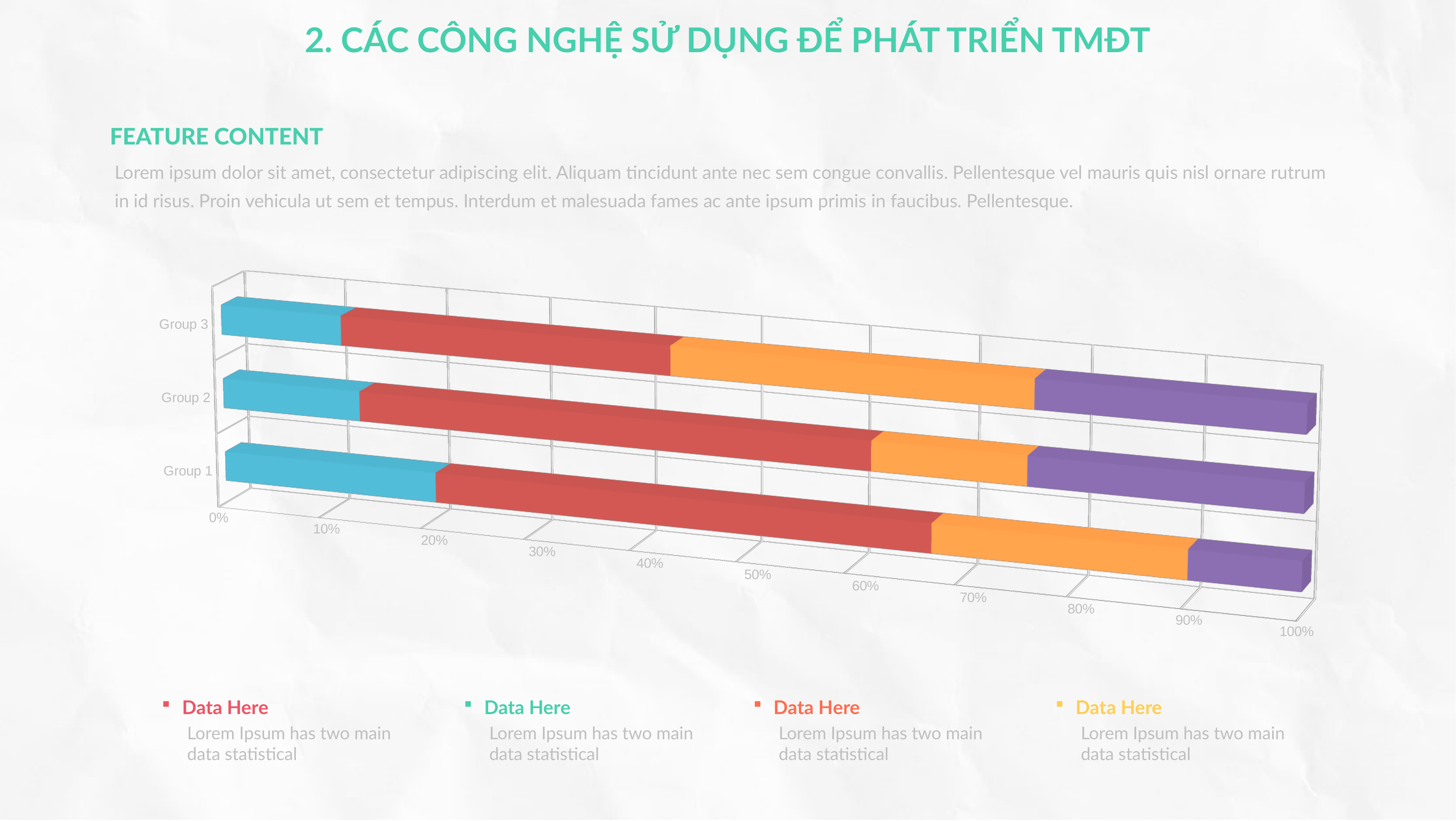

2. CÁC CÔNG NGHỆ SỬ DỤNG ĐỂ PHÁT TRIỂN TMĐT
FEATURE CONTENT
Lorem ipsum dolor sit amet, consectetur adipiscing elit. Aliquam tincidunt ante nec sem congue convallis. Pellentesque vel mauris quis nisl ornare rutrum in id risus. Proin vehicula ut sem et tempus. Interdum et malesuada fames ac ante ipsum primis in faucibus. Pellentesque.

[unsupported chart]

Data Here
Lorem Ipsum has two main data statistical
Data Here
Lorem Ipsum has two main data statistical
Data Here
Lorem Ipsum has two main data statistical
Data Here
Lorem Ipsum has two main data statistical